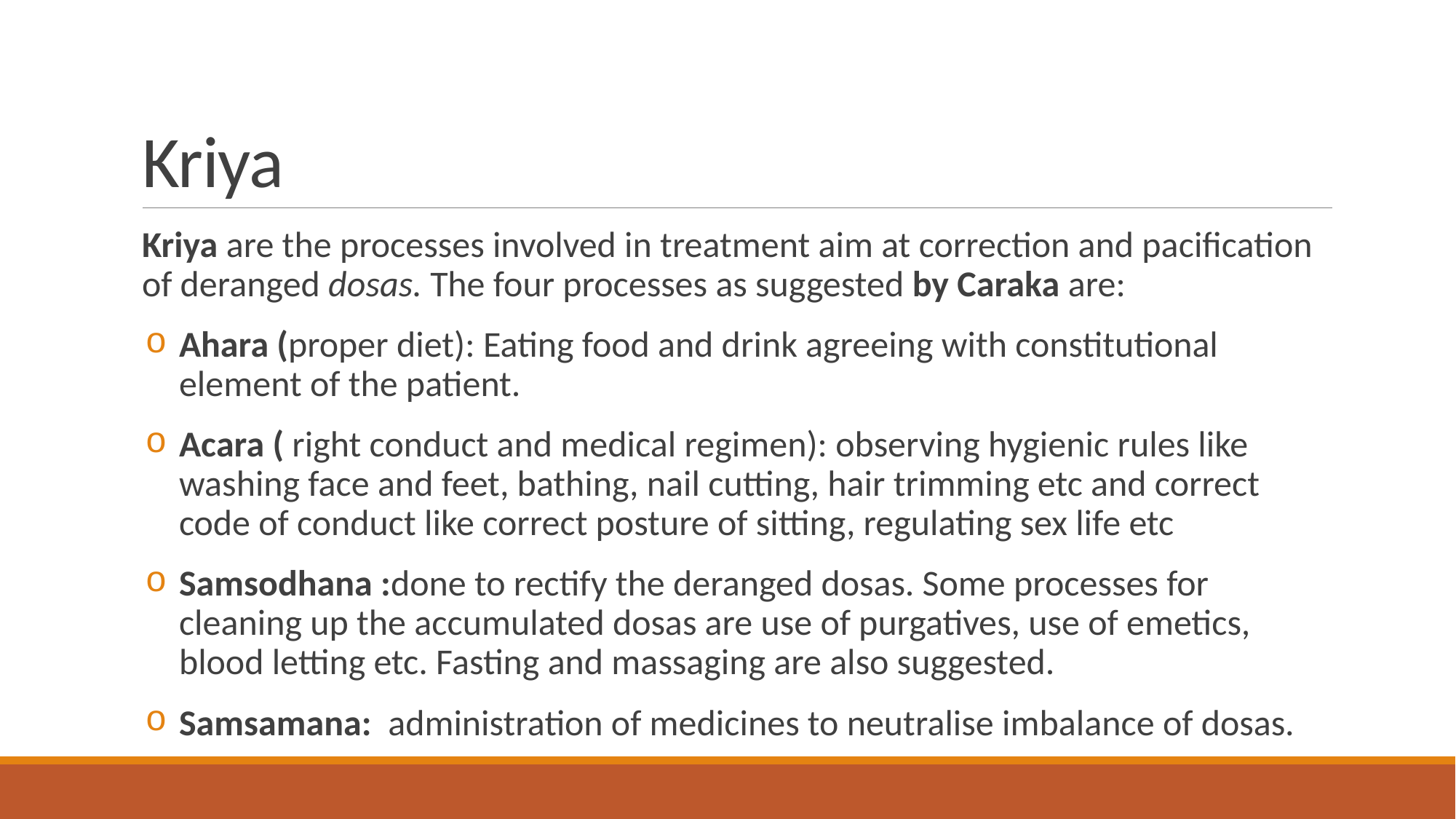

# Kriya
Kriya are the processes involved in treatment aim at correction and pacification of deranged dosas. The four processes as suggested by Caraka are:
Ahara (proper diet): Eating food and drink agreeing with constitutional element of the patient.
Acara ( right conduct and medical regimen): observing hygienic rules like washing face and feet, bathing, nail cutting, hair trimming etc and correct code of conduct like correct posture of sitting, regulating sex life etc
Samsodhana :done to rectify the deranged dosas. Some processes for cleaning up the accumulated dosas are use of purgatives, use of emetics, blood letting etc. Fasting and massaging are also suggested.
Samsamana:  administration of medicines to neutralise imbalance of dosas.